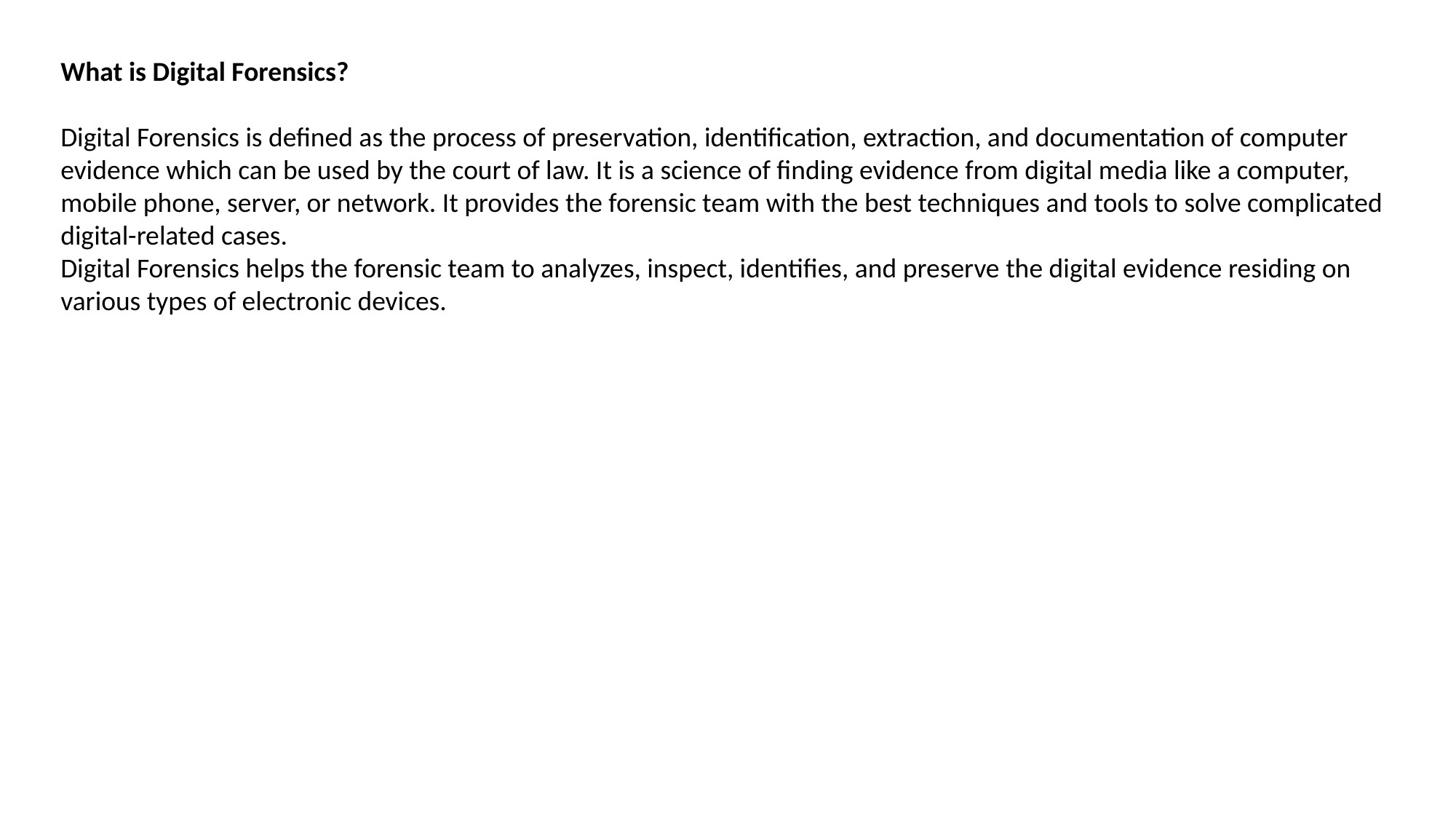

What is Digital Forensics?

Digital Forensics is defined as the process of preservation, identification, extraction, and documentation of computer evidence which can be used by the court of law. It is a science of finding evidence from digital media like a computer, mobile phone, server, or network. It provides the forensic team with the best techniques and tools to solve complicated digital-related cases.
Digital Forensics helps the forensic team to analyzes, inspect, identifies, and preserve the digital evidence residing on various types of electronic devices.